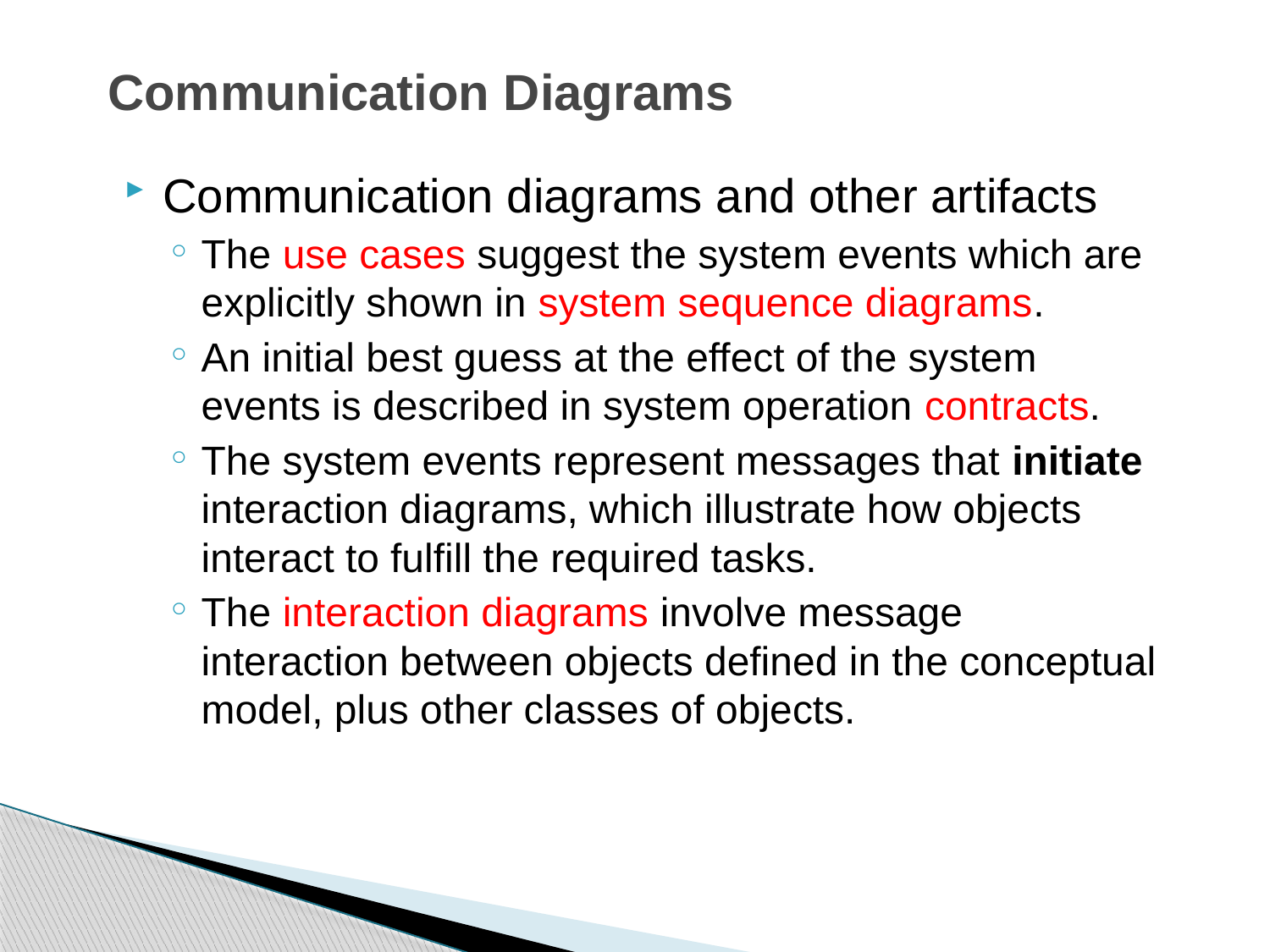

# Communication Diagrams
Communication diagrams and other artifacts
The use cases suggest the system events which are explicitly shown in system sequence diagrams.
An initial best guess at the effect of the system events is described in system operation contracts.
The system events represent messages that initiate interaction diagrams, which illustrate how objects interact to fulfill the required tasks.
The interaction diagrams involve message interaction between objects defined in the conceptual model, plus other classes of objects.